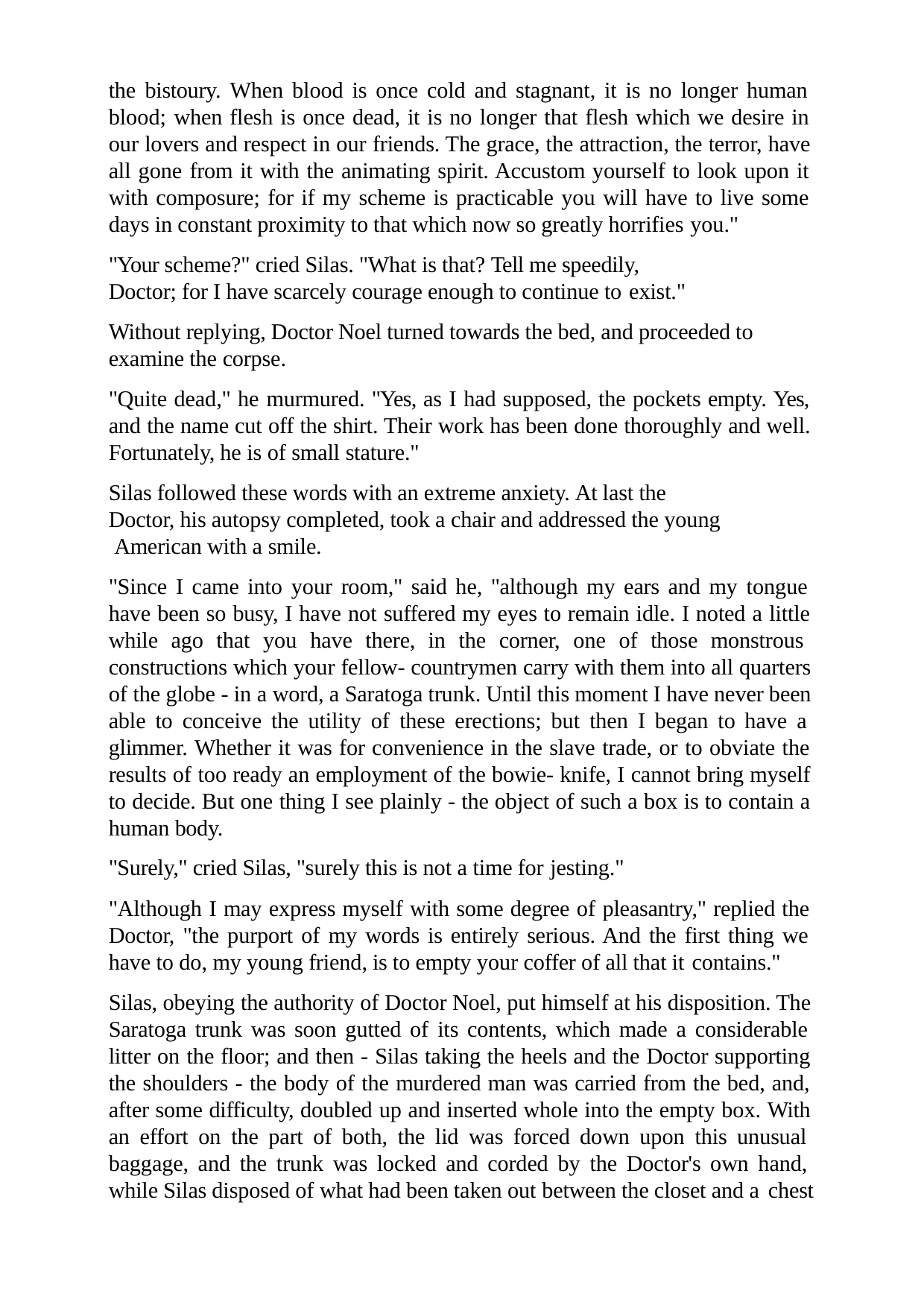

the bistoury. When blood is once cold and stagnant, it is no longer human  blood; when flesh is once dead, it is no longer that flesh which we desire in  our lovers and respect in our friends. The grace, the attraction, the terror, have  all gone from it with the animating spirit. Accustom yourself to look upon it  with composure; for if my scheme is practicable you will have to live some  days in constant proximity to that which now so greatly horrifies you."
"Your scheme?" cried Silas. "What is that? Tell me speedily,  Doctor; for I have scarcely courage enough to continue to exist."
Without replying, Doctor Noel turned towards the bed, and proceeded to  examine the corpse.
"Quite dead," he murmured. "Yes, as I had supposed, the pockets empty. Yes,  and the name cut off the shirt. Their work has been done thoroughly and well.  Fortunately, he is of small stature."
Silas followed these words with an extreme anxiety. At last the  Doctor, his autopsy completed, took a chair and addressed the young  American with a smile.
"Since I came into your room," said he, "although my ears and my tongue  have been so busy, I have not suffered my eyes to remain idle. I noted a little  while ago that you have there, in the corner, one of those monstrous  constructions which your fellow- countrymen carry with them into all quarters  of the globe - in a word, a Saratoga trunk. Until this moment I have never been  able to conceive the utility of these erections; but then I began to have a  glimmer. Whether it was for convenience in the slave trade, or to obviate the  results of too ready an employment of the bowie- knife, I cannot bring myself  to decide. But one thing I see plainly - the object of such a box is to contain a  human body.
"Surely," cried Silas, "surely this is not a time for jesting."
"Although I may express myself with some degree of pleasantry," replied the  Doctor, "the purport of my words is entirely serious. And the first thing we  have to do, my young friend, is to empty your coffer of all that it contains."
Silas, obeying the authority of Doctor Noel, put himself at his disposition. The  Saratoga trunk was soon gutted of its contents, which made a considerable  litter on the floor; and then - Silas taking the heels and the Doctor supporting  the shoulders - the body of the murdered man was carried from the bed, and,  after some difficulty, doubled up and inserted whole into the empty box. With  an effort on the part of both, the lid was forced down upon this unusual  baggage, and the trunk was locked and corded by the Doctor's own hand,  while Silas disposed of what had been taken out between the closet and a chest